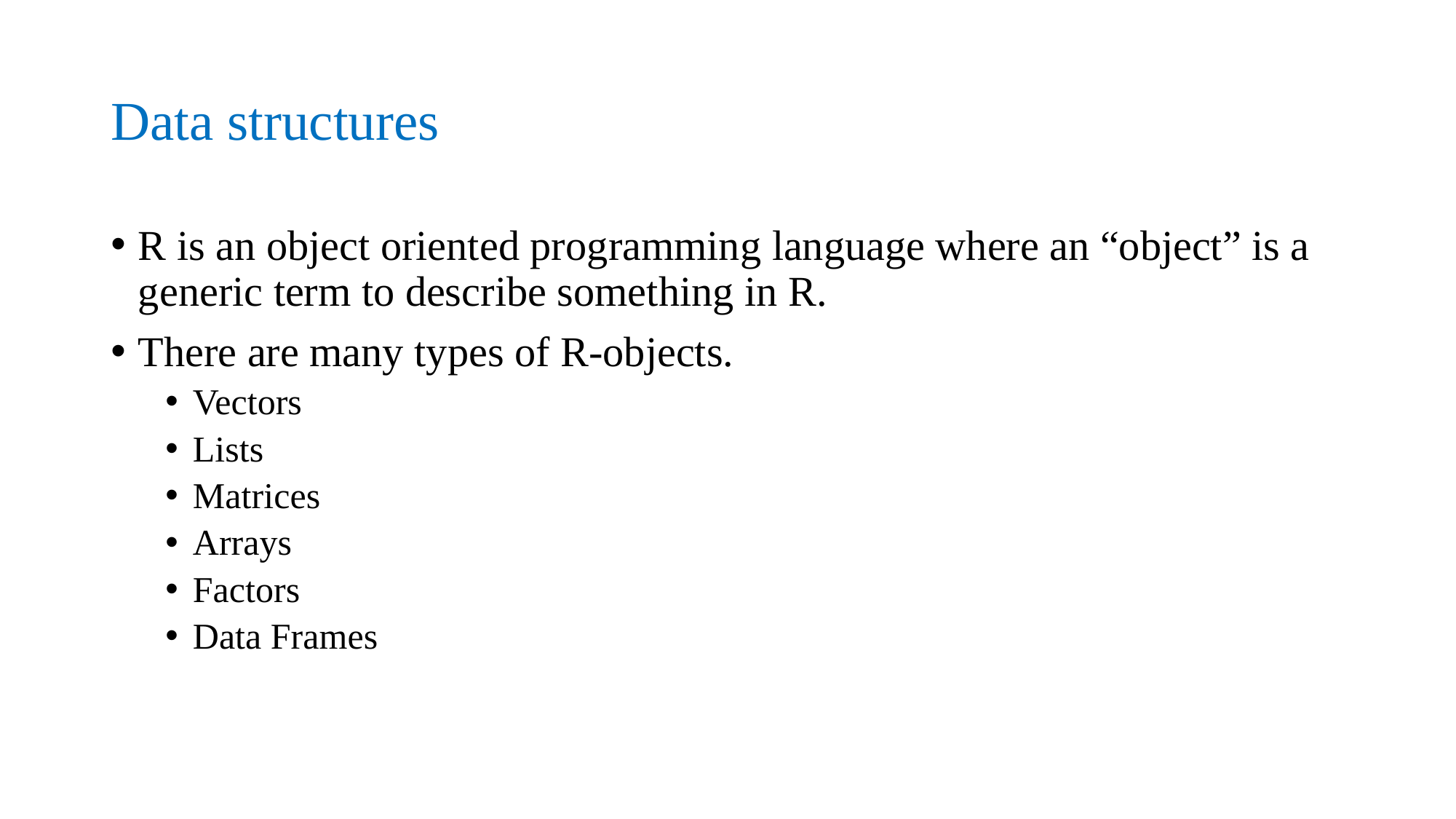

# Data structures
R is an object oriented programming language where an “object” is a generic term to describe something in R.
There are many types of R-objects.
Vectors
Lists
Matrices
Arrays
Factors
Data Frames